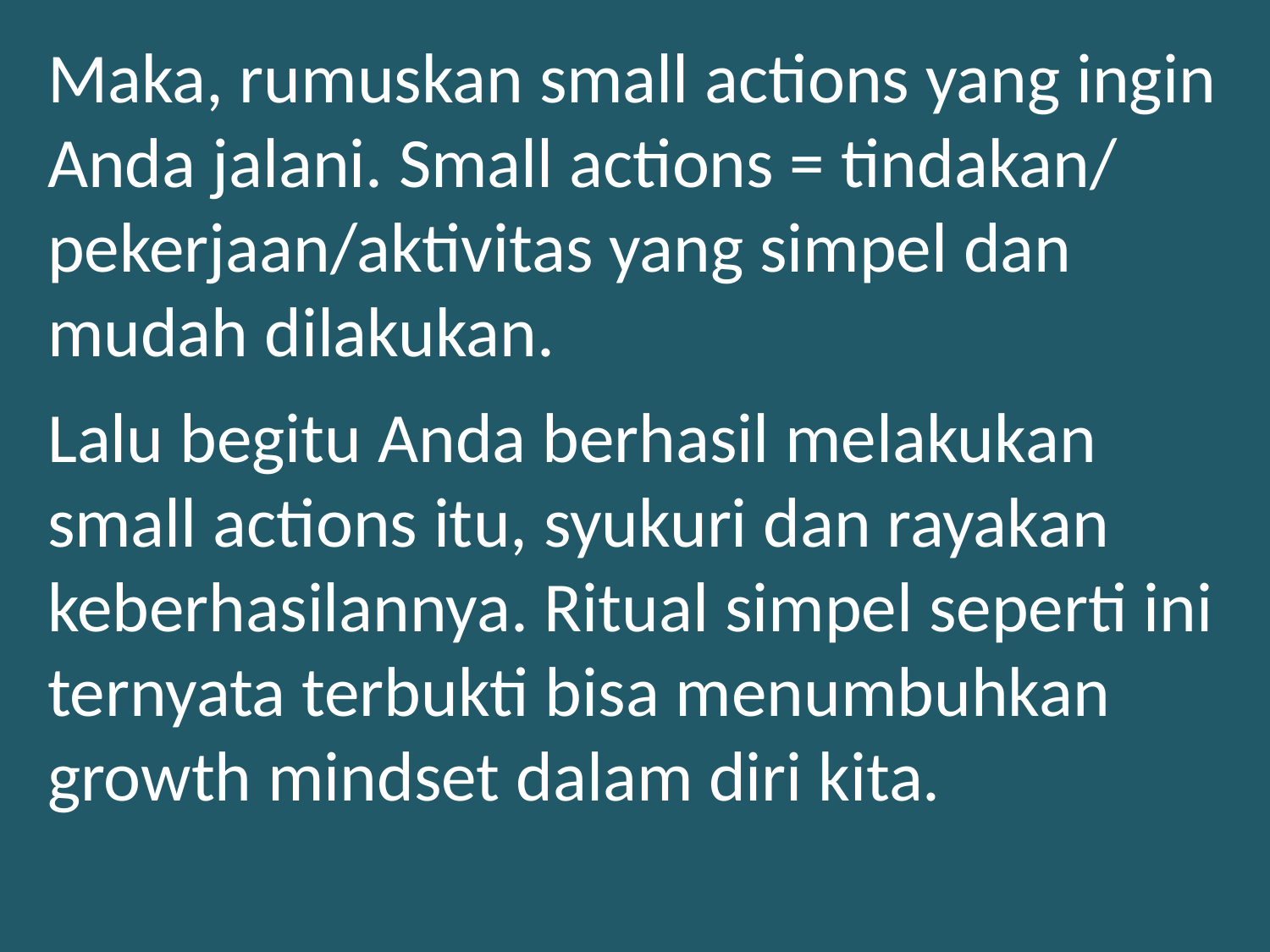

Maka, rumuskan small actions yang ingin Anda jalani. Small actions = tindakan/ pekerjaan/aktivitas yang simpel dan mudah dilakukan.
Lalu begitu Anda berhasil melakukan small actions itu, syukuri dan rayakan keberhasilannya. Ritual simpel seperti ini ternyata terbukti bisa menumbuhkan growth mindset dalam diri kita.